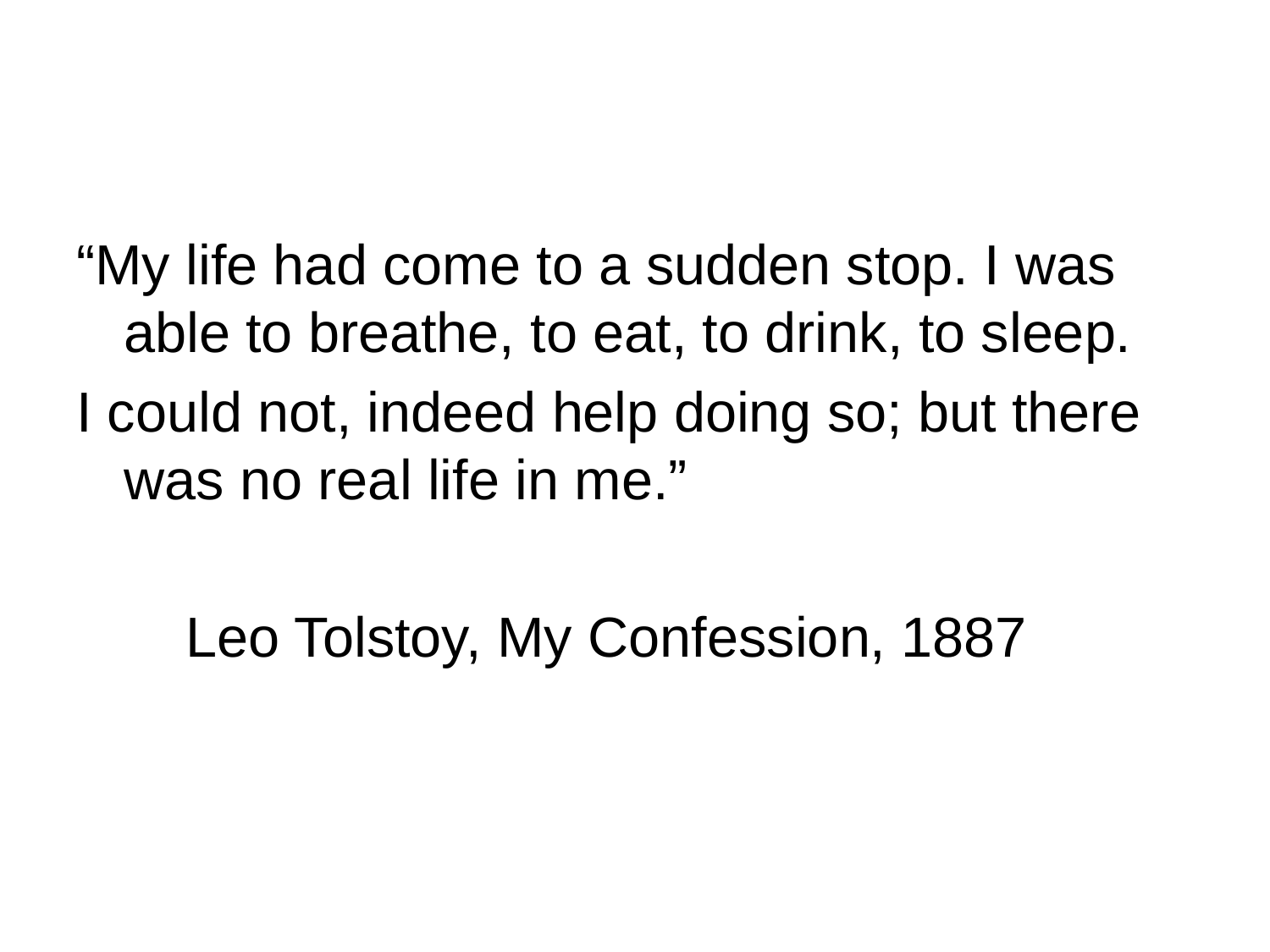

#
“My life had come to a sudden stop. I was able to breathe, to eat, to drink, to sleep.
I could not, indeed help doing so; but there was no real life in me.”

       Leo Tolstoy, My Confession, 1887